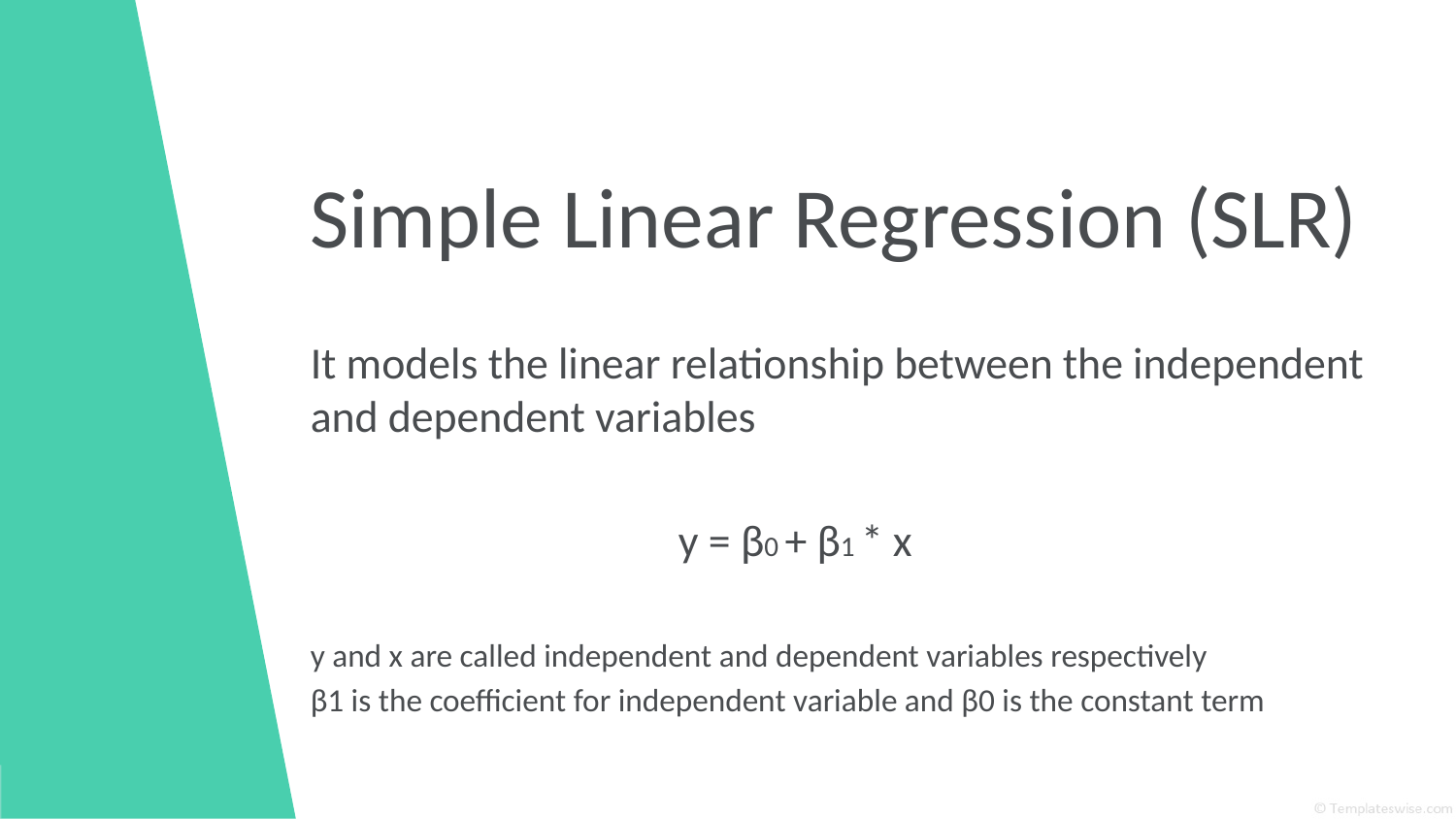

# Simple Linear Regression (SLR)
It models the linear relationship between the independent and dependent variables

                                     y = β0 + β1 * x

y and x are called independent and dependent variables respectively
β1 is the coefficient for independent variable and β0 is the constant term